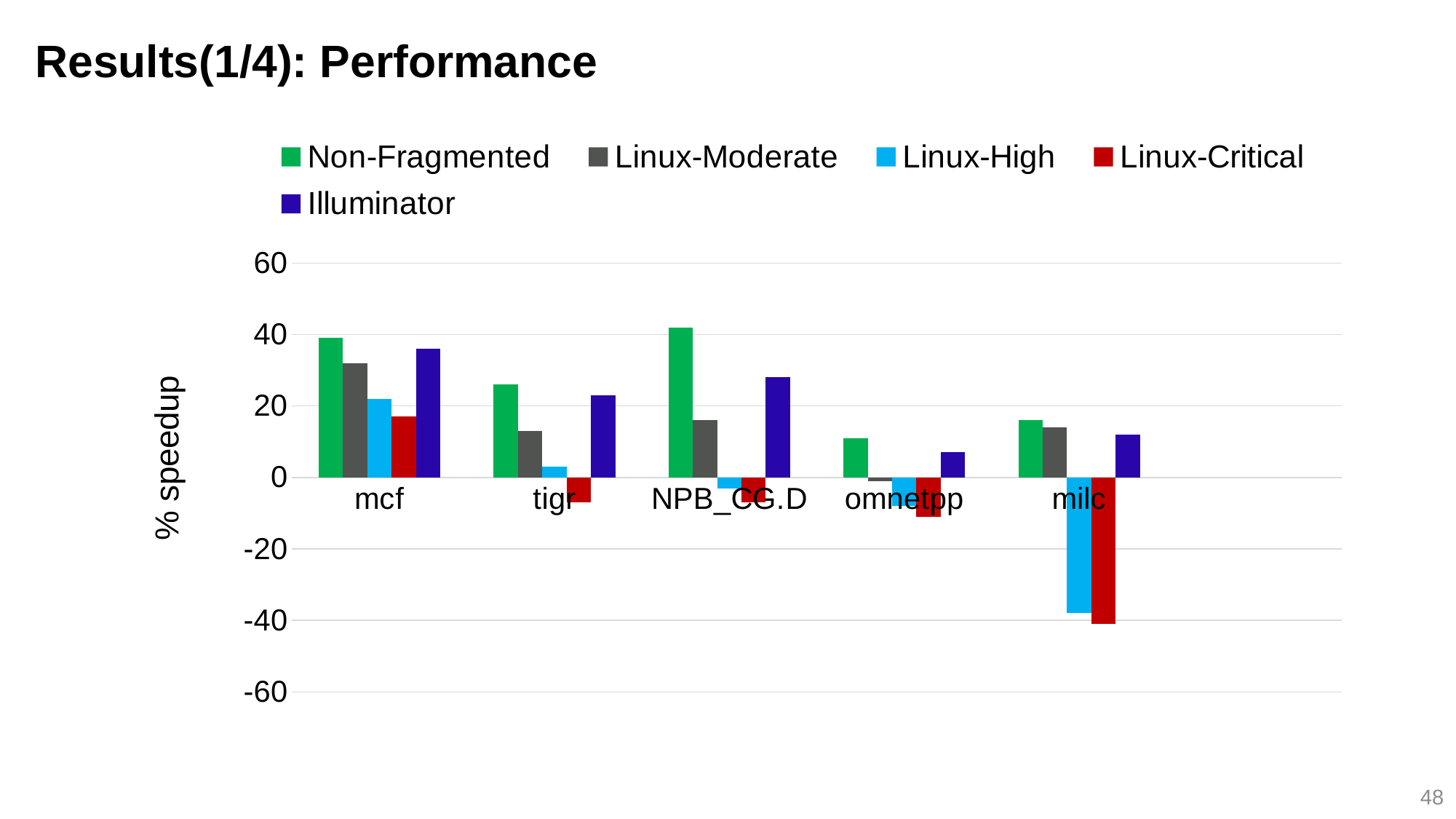

Results(1/4): Performance

### Chart

| Category | Non-Fragmented | Linux-Moderate | Linux-High | Linux-Critical | Illuminator |
|---|---|---|---|---|---|
| mcf | 39.0 | 32.0 | 22.0 | 17.0 | 36.0 |
| tigr | 26.0 | 13.0 | 3.0 | -7.0 | 23.0 |
| NPB_CG.D | 42.0 | 16.0 | -3.0 | -7.0 | 28.0 |
| omnetpp | 11.0 | -1.0 | -8.0 | -11.0 | 7.0 |
| milc | 16.0 | 14.0 | -38.0 | -41.0 | 12.0 |
48